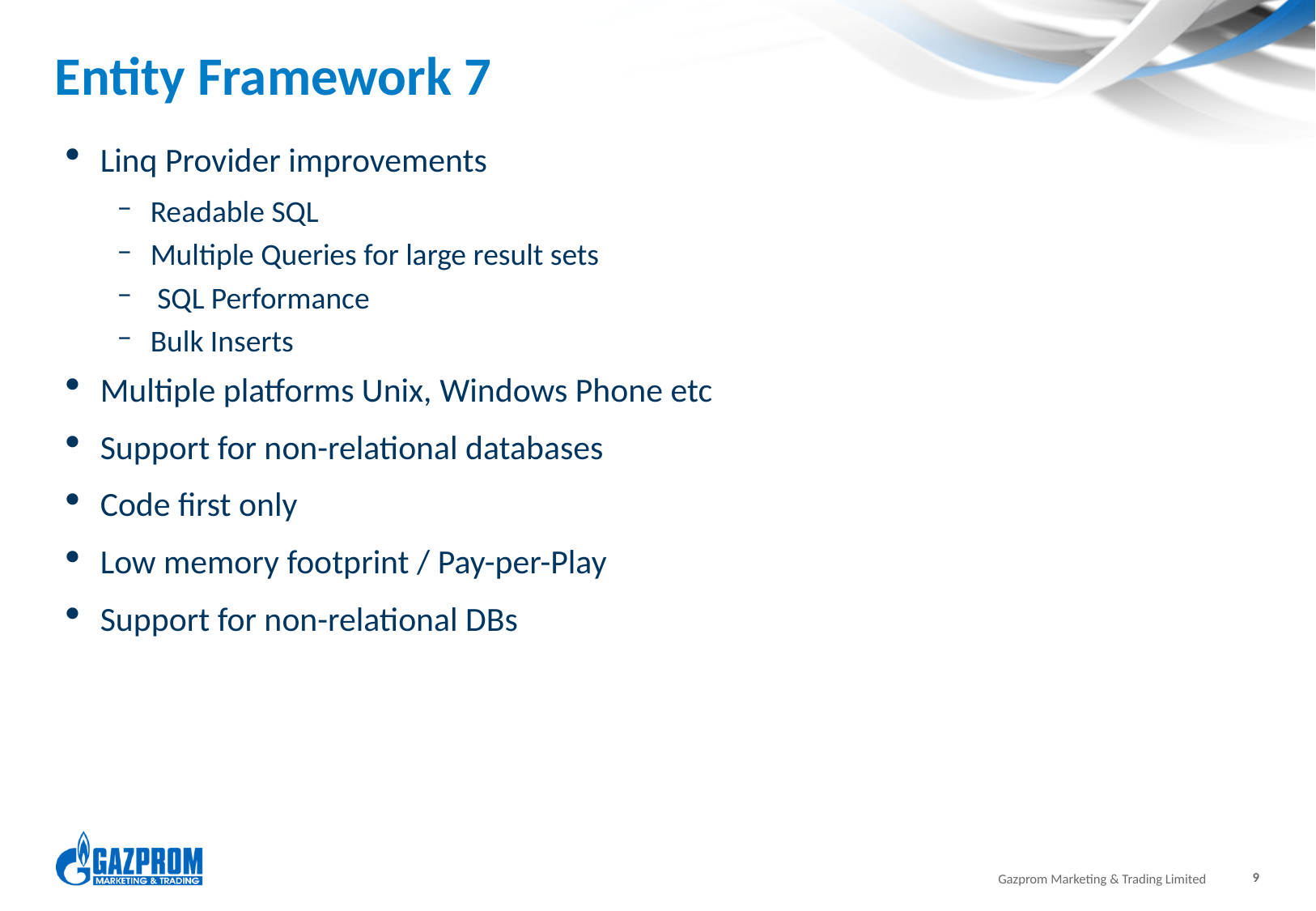

# Entity Framework 7
Linq Provider improvements
Readable SQL
Multiple Queries for large result sets
 SQL Performance
Bulk Inserts
Multiple platforms Unix, Windows Phone etc
Support for non-relational databases
Code first only
Low memory footprint / Pay-per-Play
Support for non-relational DBs